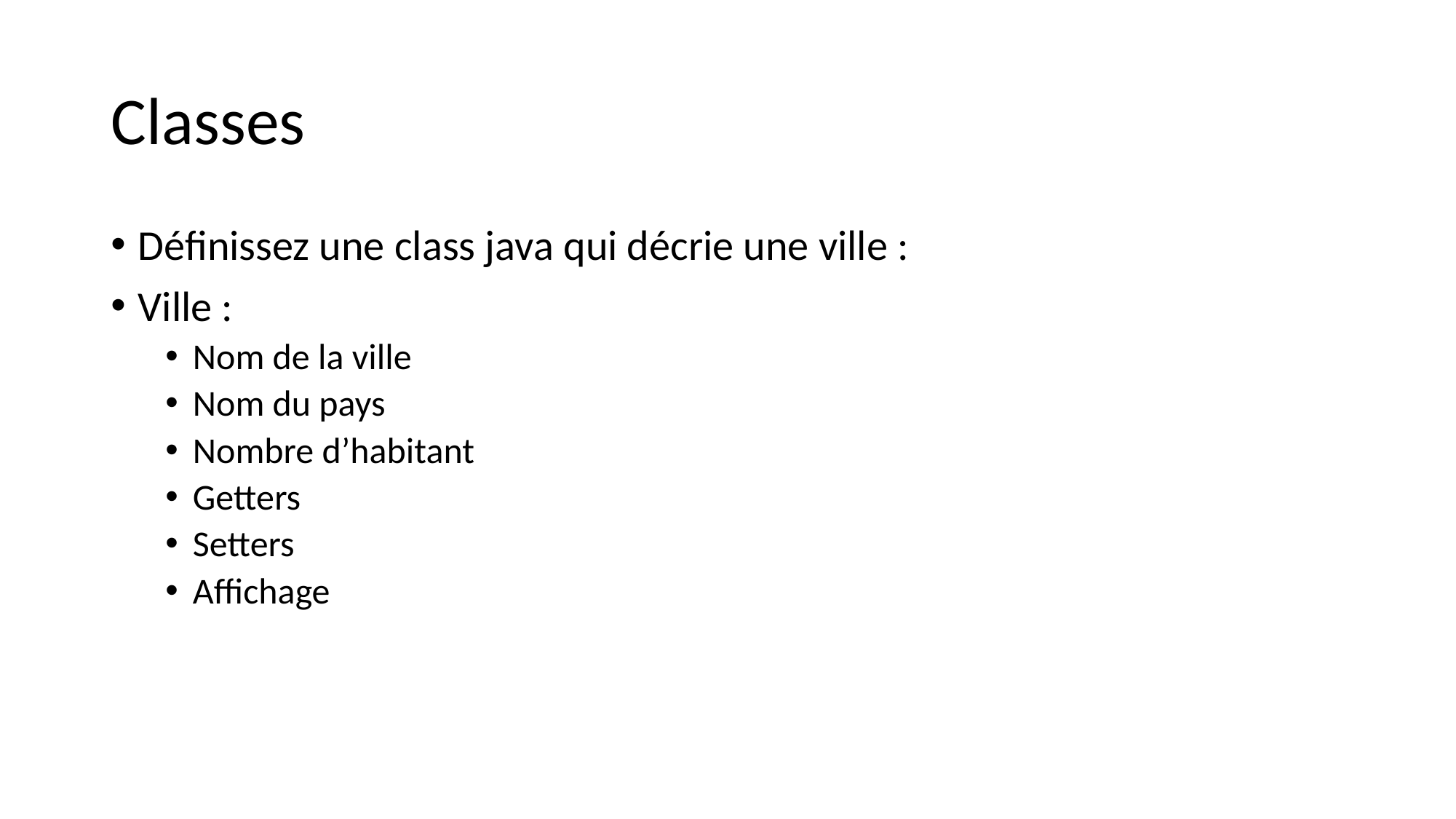

# Classes
Définissez une class java qui décrie une ville :
Ville :
Nom de la ville
Nom du pays
Nombre d’habitant
Getters
Setters
Affichage